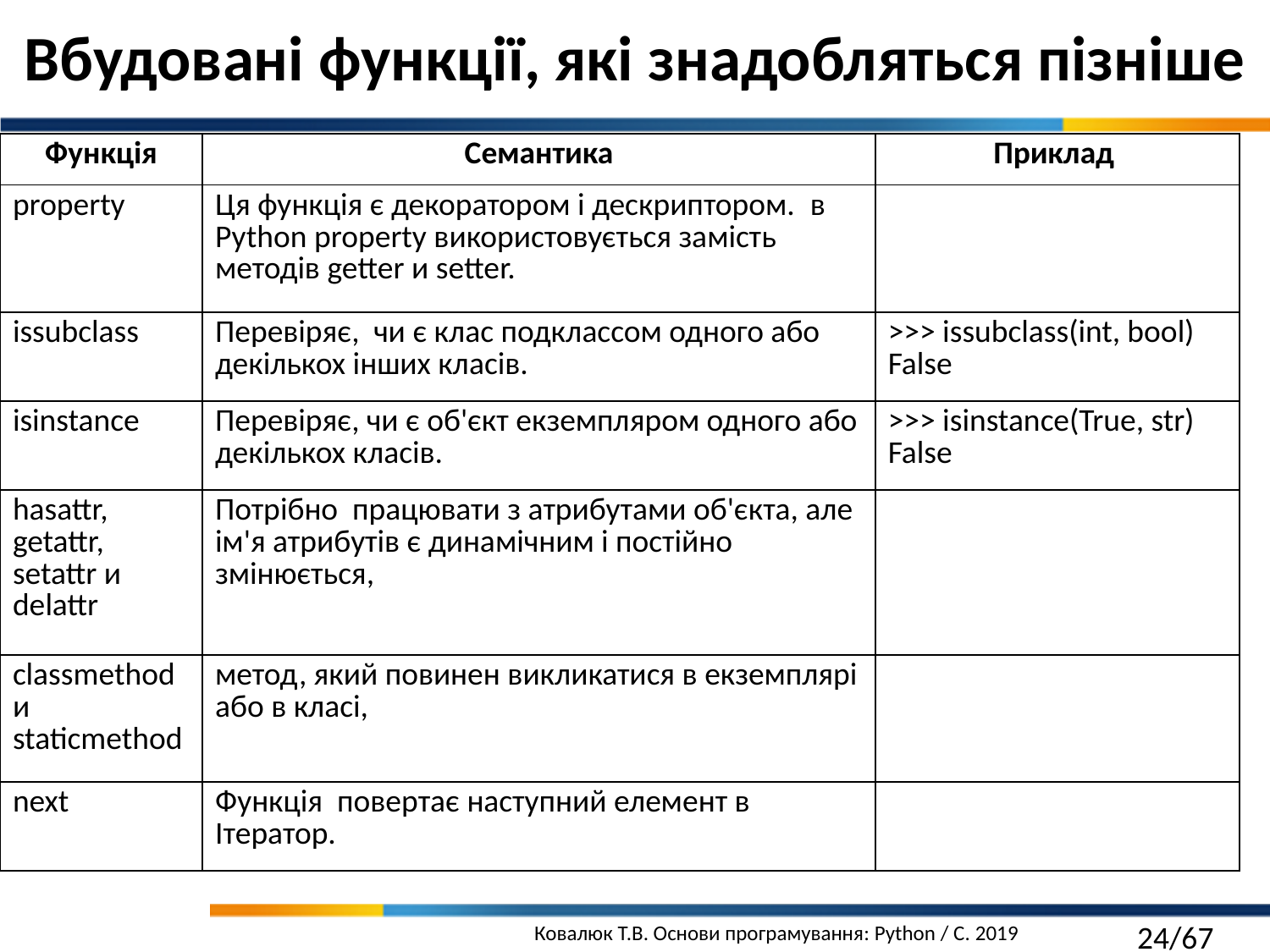

Вбудовані функції, які знадобляться пізніше

| Функція | Семантика | Приклад |
| --- | --- | --- |
| property | Ця функція є декоратором і дескриптором.  в Python property використовується замість методів getter и setter. |  |
| issubclass | Перевіряє, чи є клас подклассом одного або декількох інших класів. | >>> issubclass(int, bool) False |
| isinstance | Перевіряє, чи є об'єкт екземпляром одного або декількох класів. | >>> isinstance(True, str) False |
| hasattr, getattr, setattr и delattr | Потрібно працювати з атрибутами об'єкта, але ім'я атрибутів є динамічним і постійно змінюється, |  |
| classmethod и staticmethod | метод, який повинен викликатися в екземплярі або в класі, |  |
| next | Функція повертає наступний елемент в Ітератор. |  |